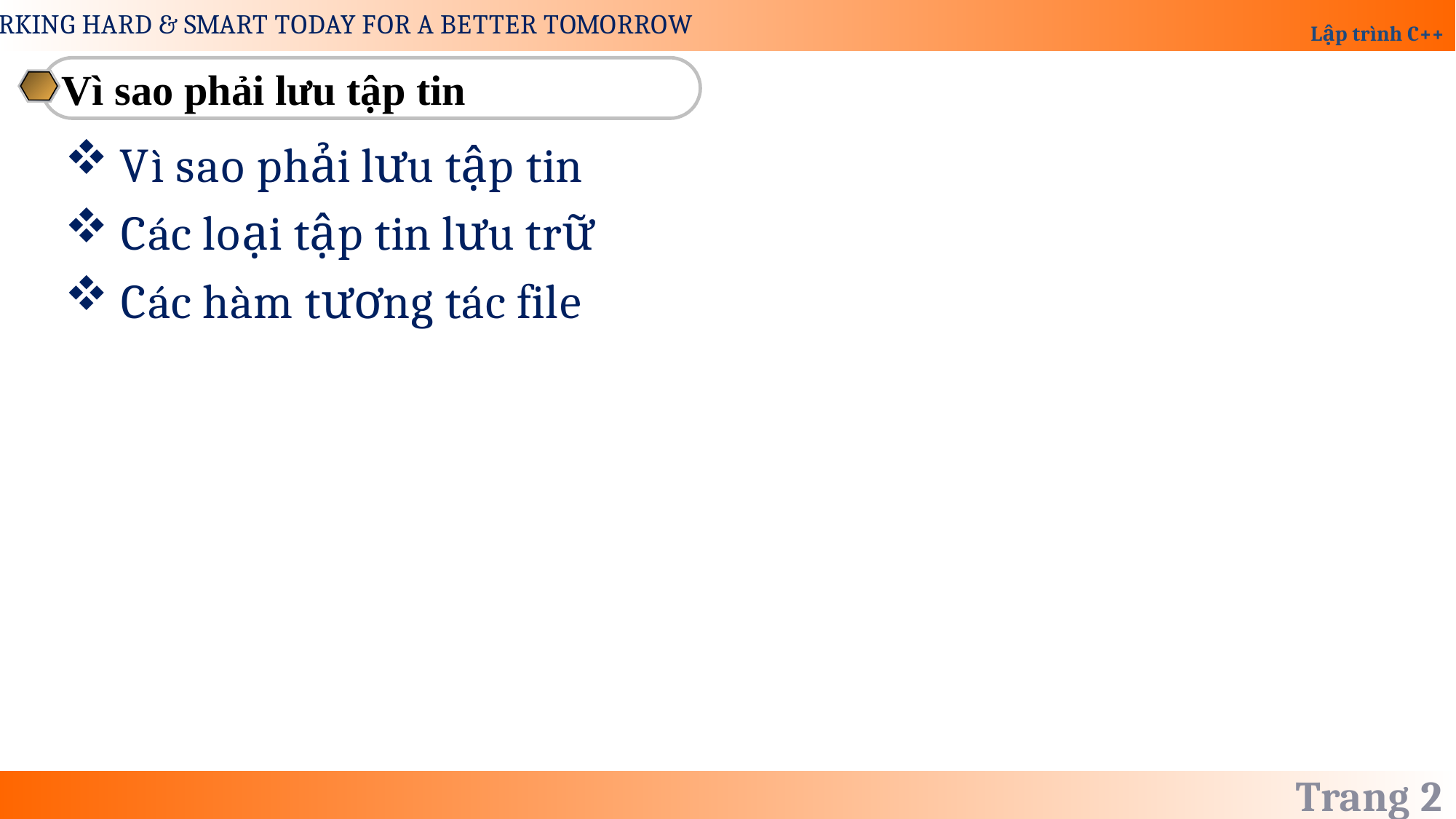

Vì sao phải lưu tập tin

Vì sao phải lưu tập tin
Các loại tập tin lưu trữ
Các hàm tương tác file
Trang 2